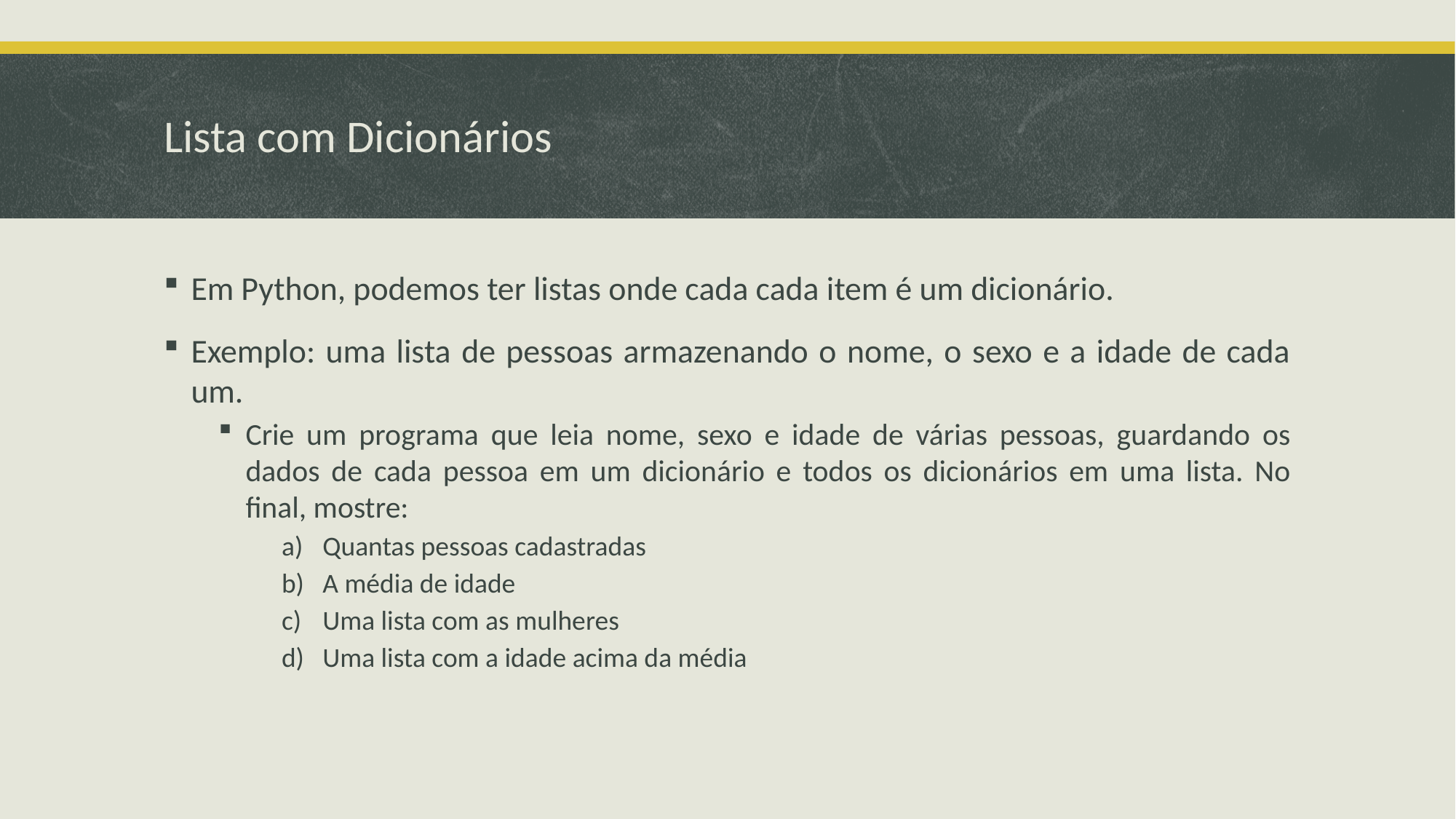

# Lista com Dicionários
Em Python, podemos ter listas onde cada cada item é um dicionário.
Exemplo: uma lista de pessoas armazenando o nome, o sexo e a idade de cada um.
Crie um programa que leia nome, sexo e idade de várias pessoas, guardando os dados de cada pessoa em um dicionário e todos os dicionários em uma lista. No final, mostre:
Quantas pessoas cadastradas
A média de idade
Uma lista com as mulheres
Uma lista com a idade acima da média